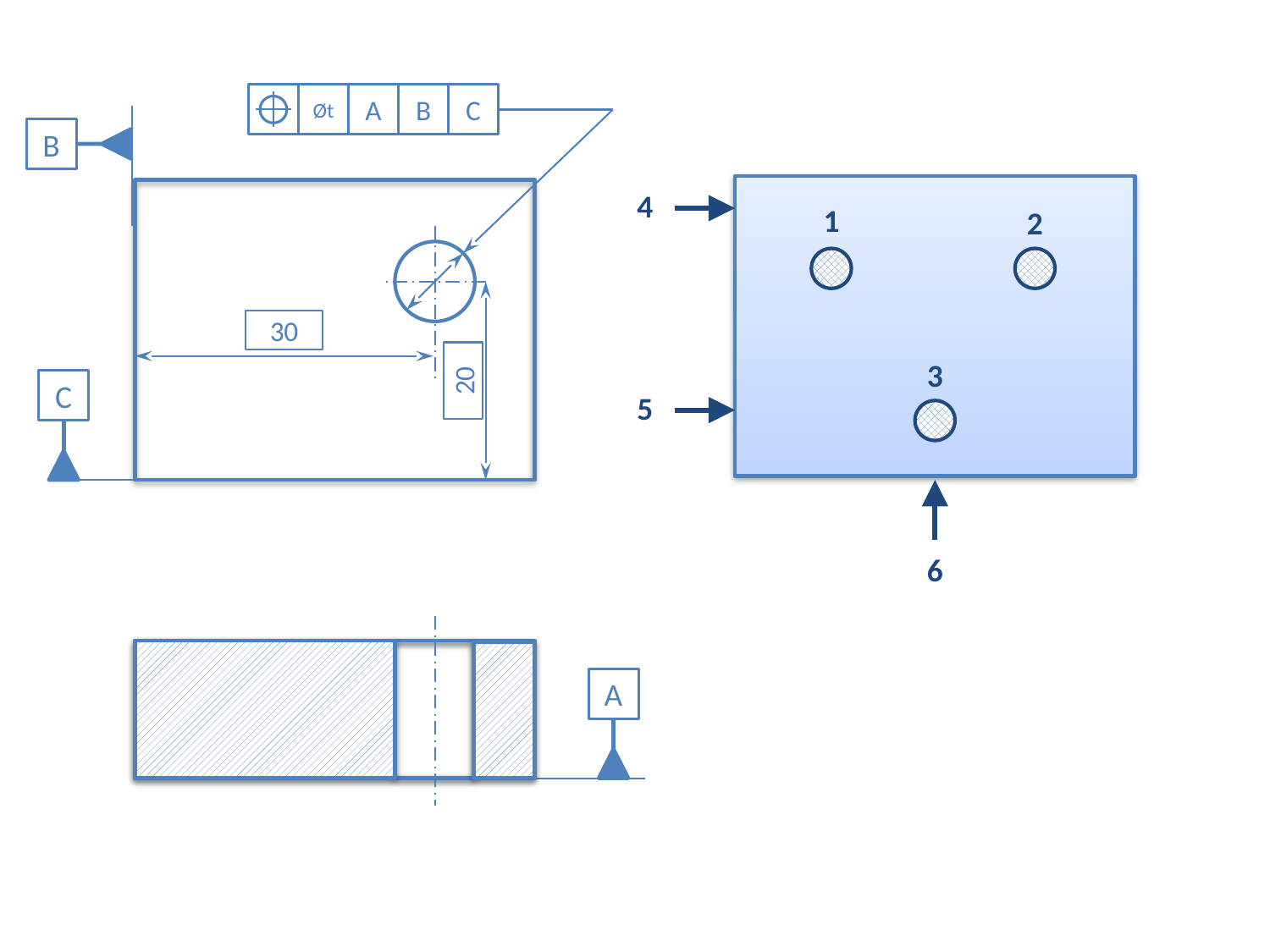

A
B
C
Øt

B

4
1

2

30
3

20
C

5
6

A